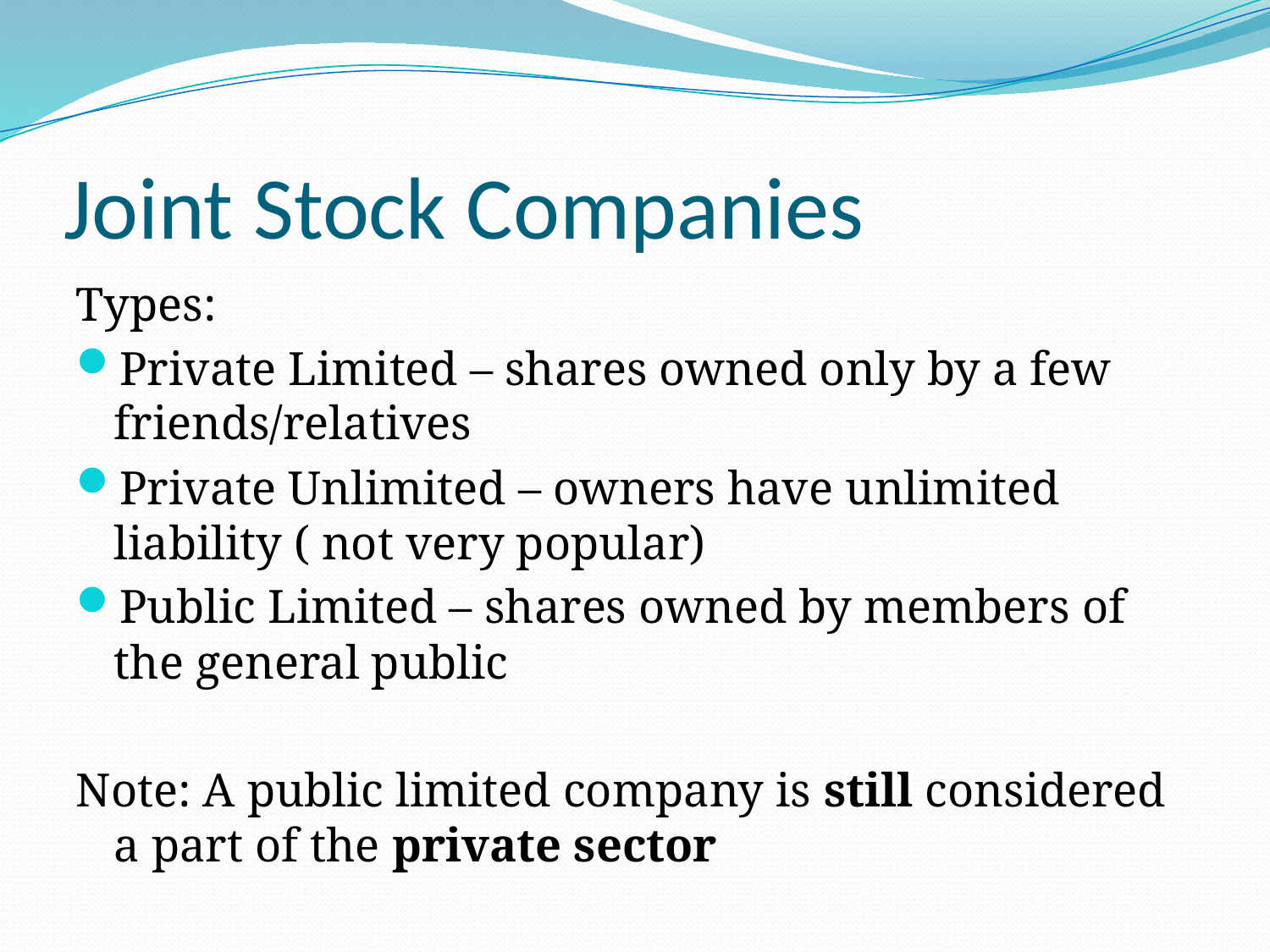

# Joint Stock Companies
Types:
Private Limited – shares owned only by a few friends/relatives
Private Unlimited – owners have unlimited liability ( not very popular)
Public Limited – shares owned by members of the general public

Note: A public limited company is still considered a part of the private sector